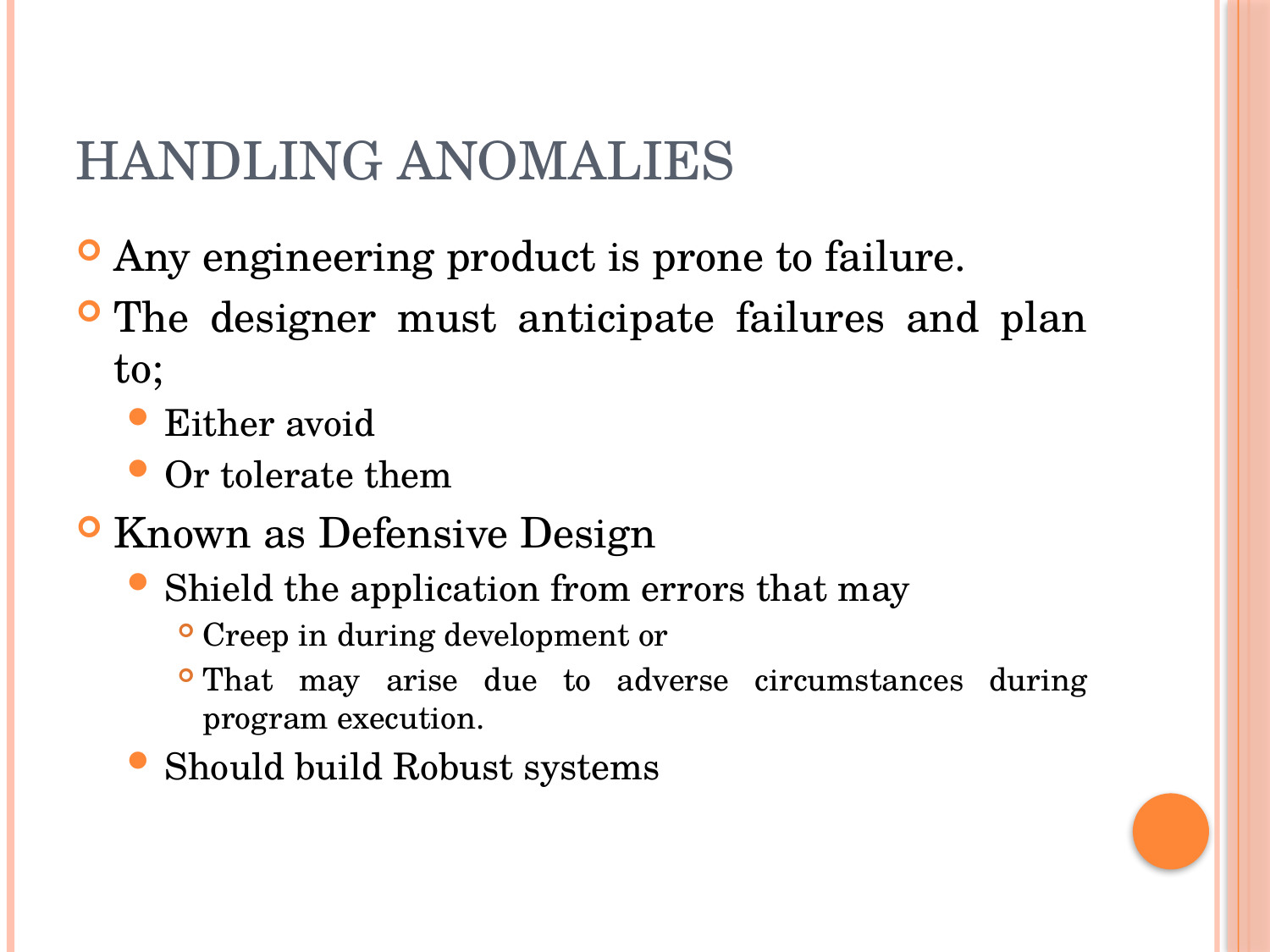

# Handling Anomalies
Any engineering product is prone to failure.
The designer must anticipate failures and plan to;
Either avoid
Or tolerate them
Known as Defensive Design
Shield the application from errors that may
Creep in during development or
That may arise due to adverse circumstances during program execution.
Should build Robust systems